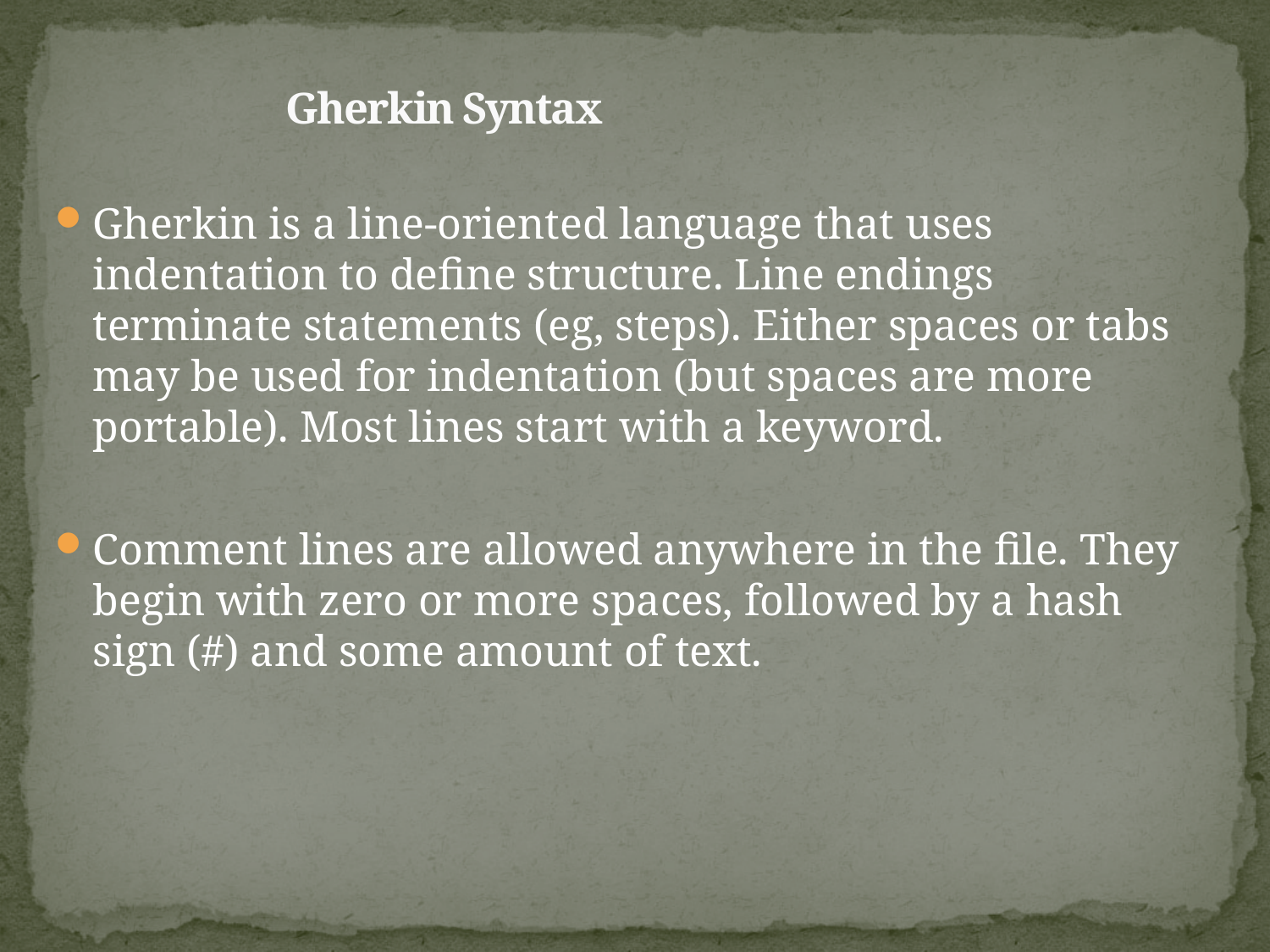

# Gherkin Syntax
Gherkin is a line-oriented language that uses indentation to define structure. Line endings terminate statements (eg, steps). Either spaces or tabs may be used for indentation (but spaces are more portable). Most lines start with a keyword.

Comment lines are allowed anywhere in the file. They begin with zero or more spaces, followed by a hash sign (#) and some amount of text.